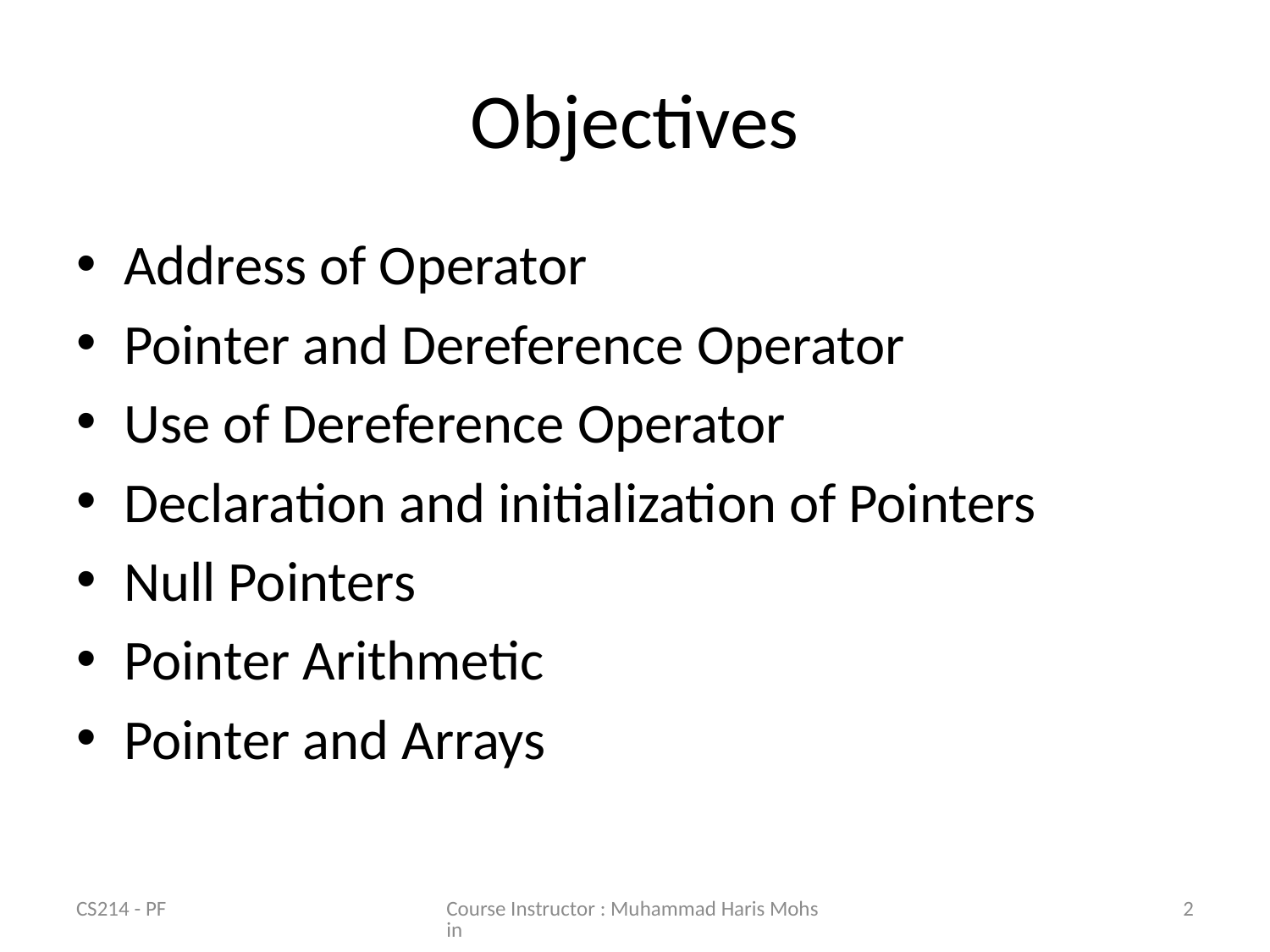

# Objectives
Address of Operator
Pointer and Dereference Operator
Use of Dereference Operator
Declaration and initialization of Pointers
Null Pointers
Pointer Arithmetic
Pointer and Arrays

CS214 - PF
Course Instructor : Muhammad Haris Mohsin
2